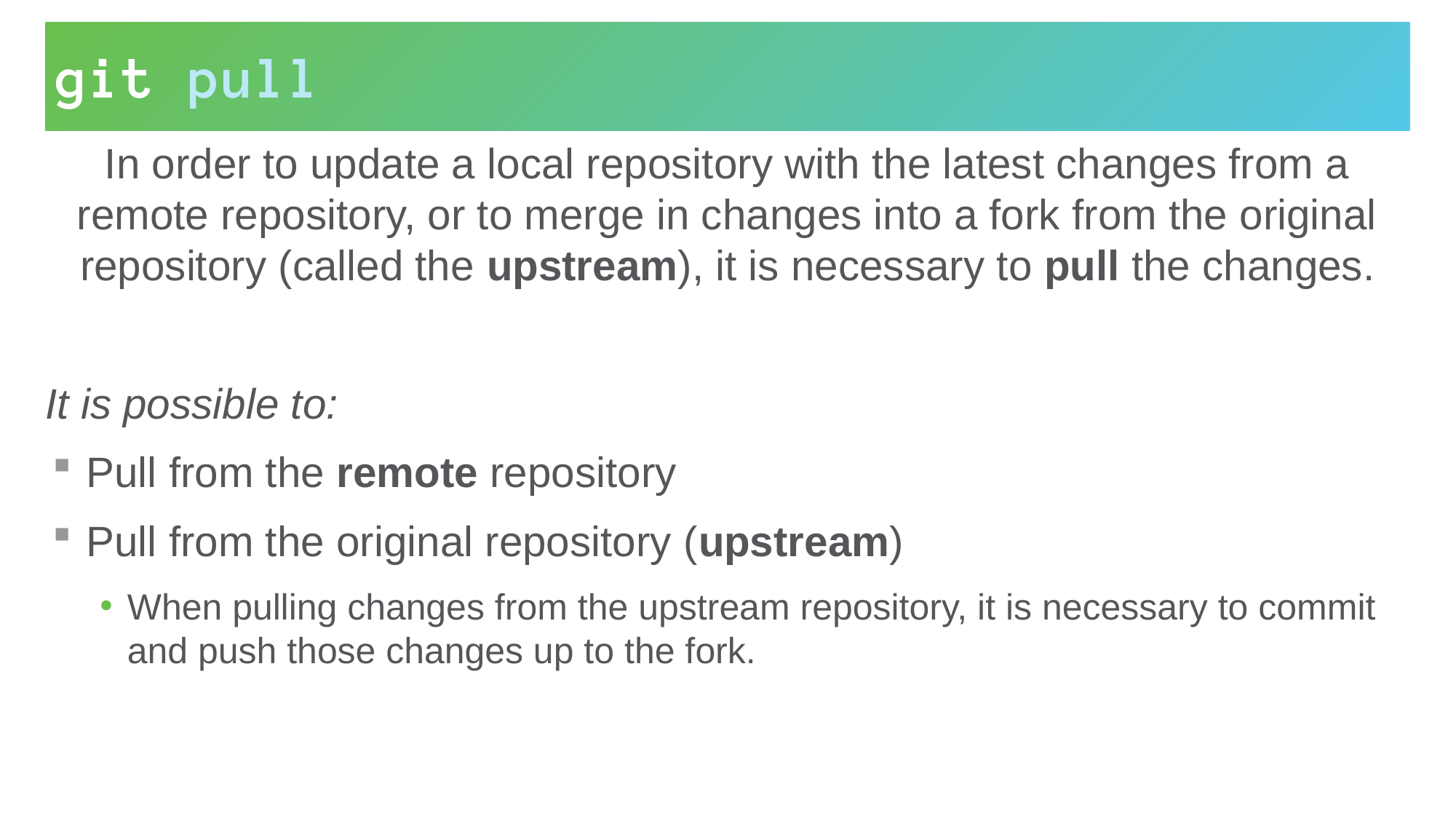

# git pull
In order to update a local repository with the latest changes from a remote repository, or to merge in changes into a fork from the original repository (called the upstream), it is necessary to pull the changes.

It is possible to:
Pull from the remote repository
Pull from the original repository (upstream)
When pulling changes from the upstream repository, it is necessary to commit and push those changes up to the fork.